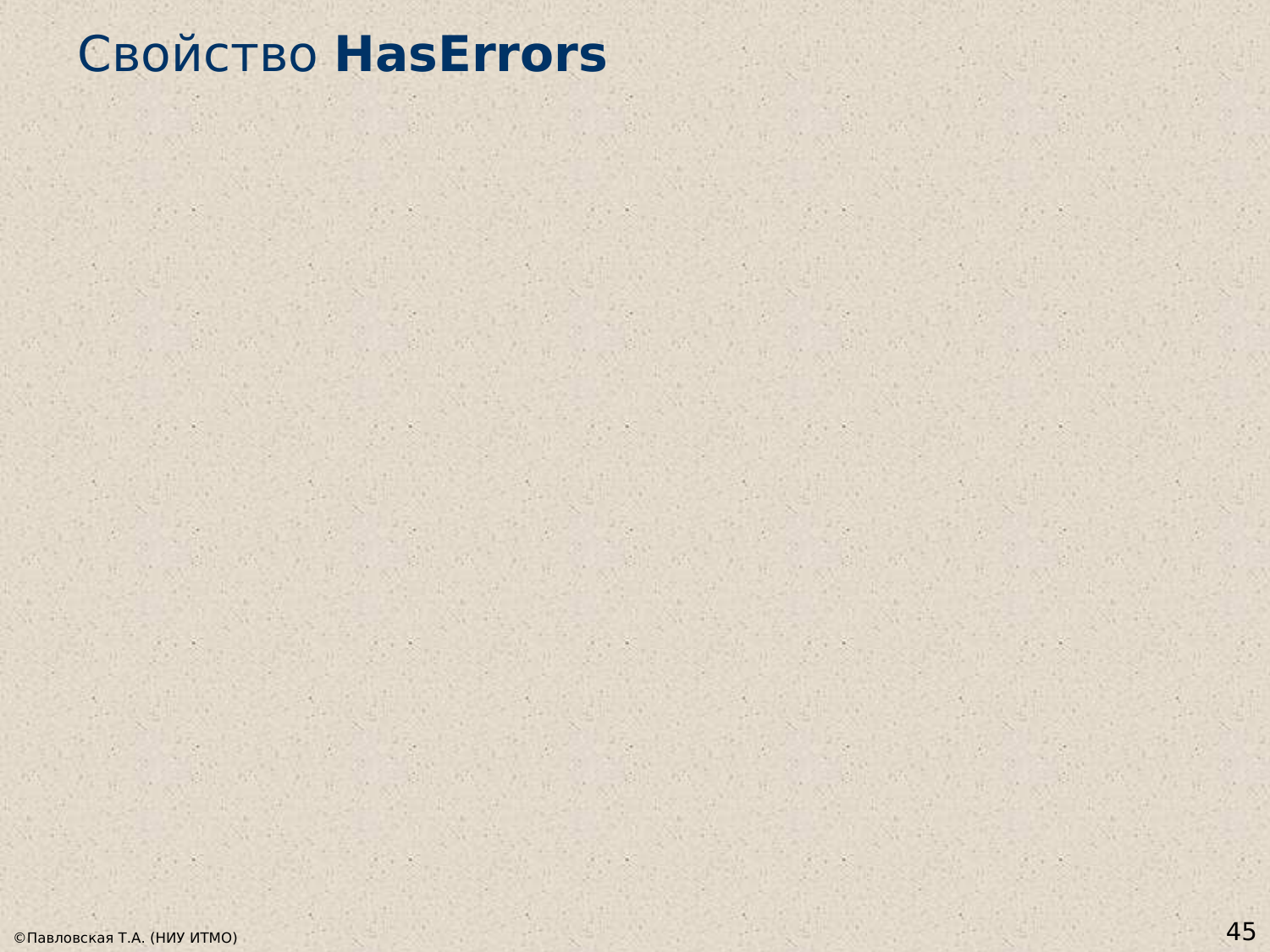

# Свойство HasErrors

45
©Павловская Т.А. (НИУ ИТМО)